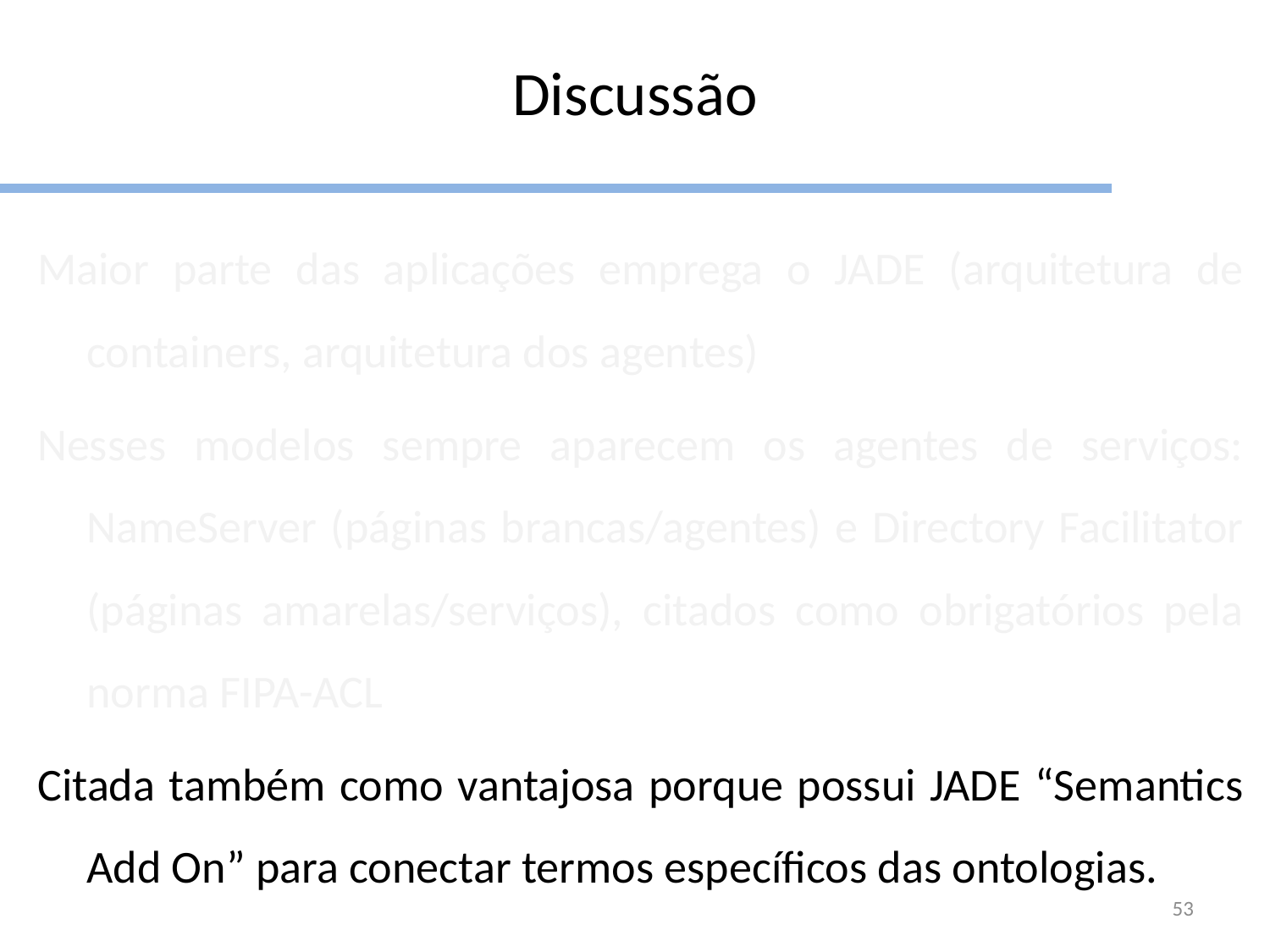

Discussão
Maior parte das aplicações emprega o JADE (arquitetura de containers, arquitetura dos agentes)
Nesses modelos sempre aparecem os agentes de serviços: NameServer (páginas brancas/agentes) e Directory Facilitator (páginas amarelas/serviços), citados como obrigatórios pela norma FIPA-ACL
Citada também como vantajosa porque possui JADE “Semantics Add On” para conectar termos específicos das ontologias.
53